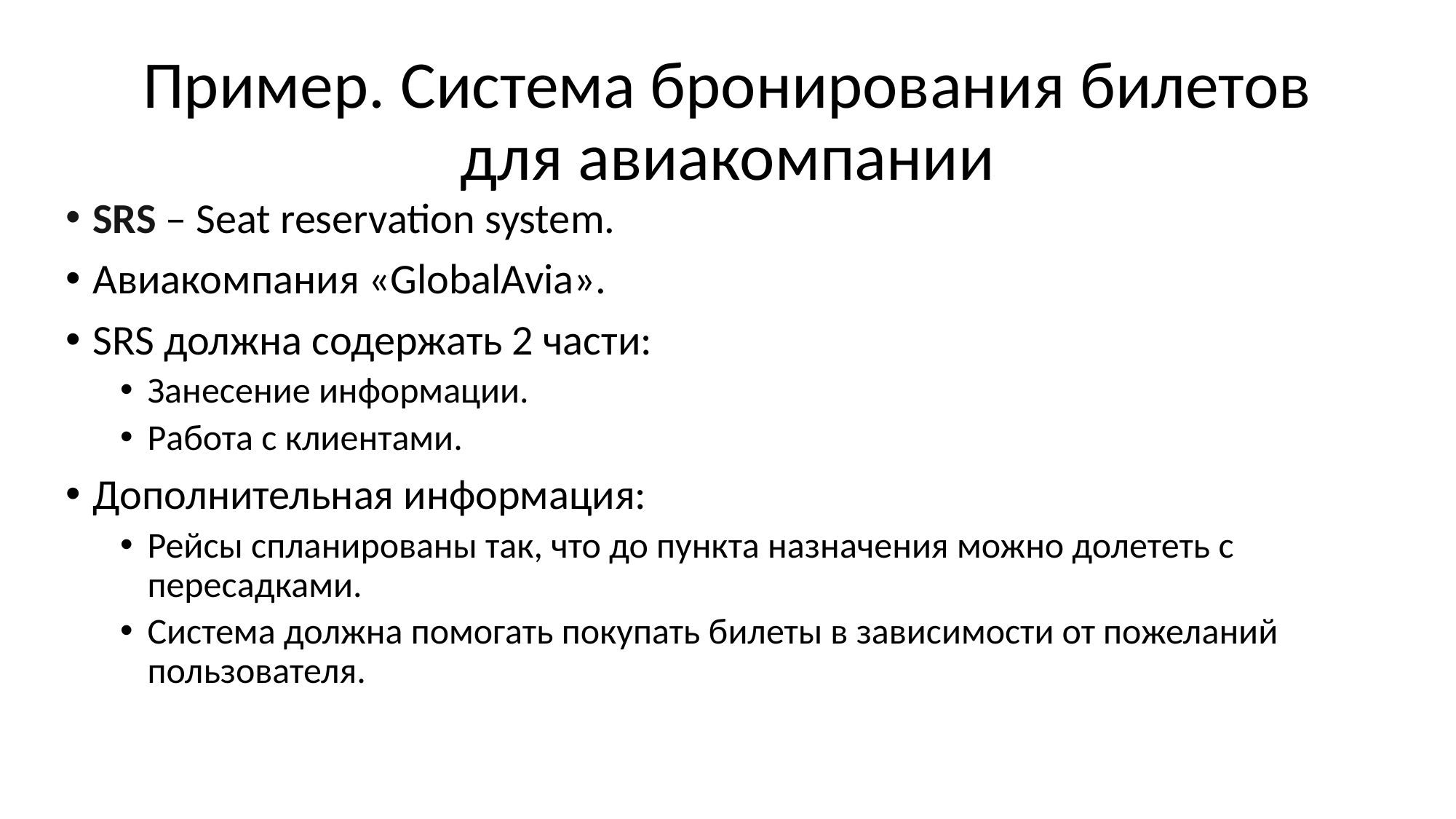

# Пример. Система бронирования билетов для авиакомпании
SRS – Seat reservation system.
Авиакомпания «GlobalAvia».
SRS должна содержать 2 части:
Занесение информации.
Работа с клиентами.
Дополнительная информация:
Рейсы спланированы так, что до пункта назначения можно долететь с пересадками.
Система должна помогать покупать билеты в зависимости от пожеланий пользователя.